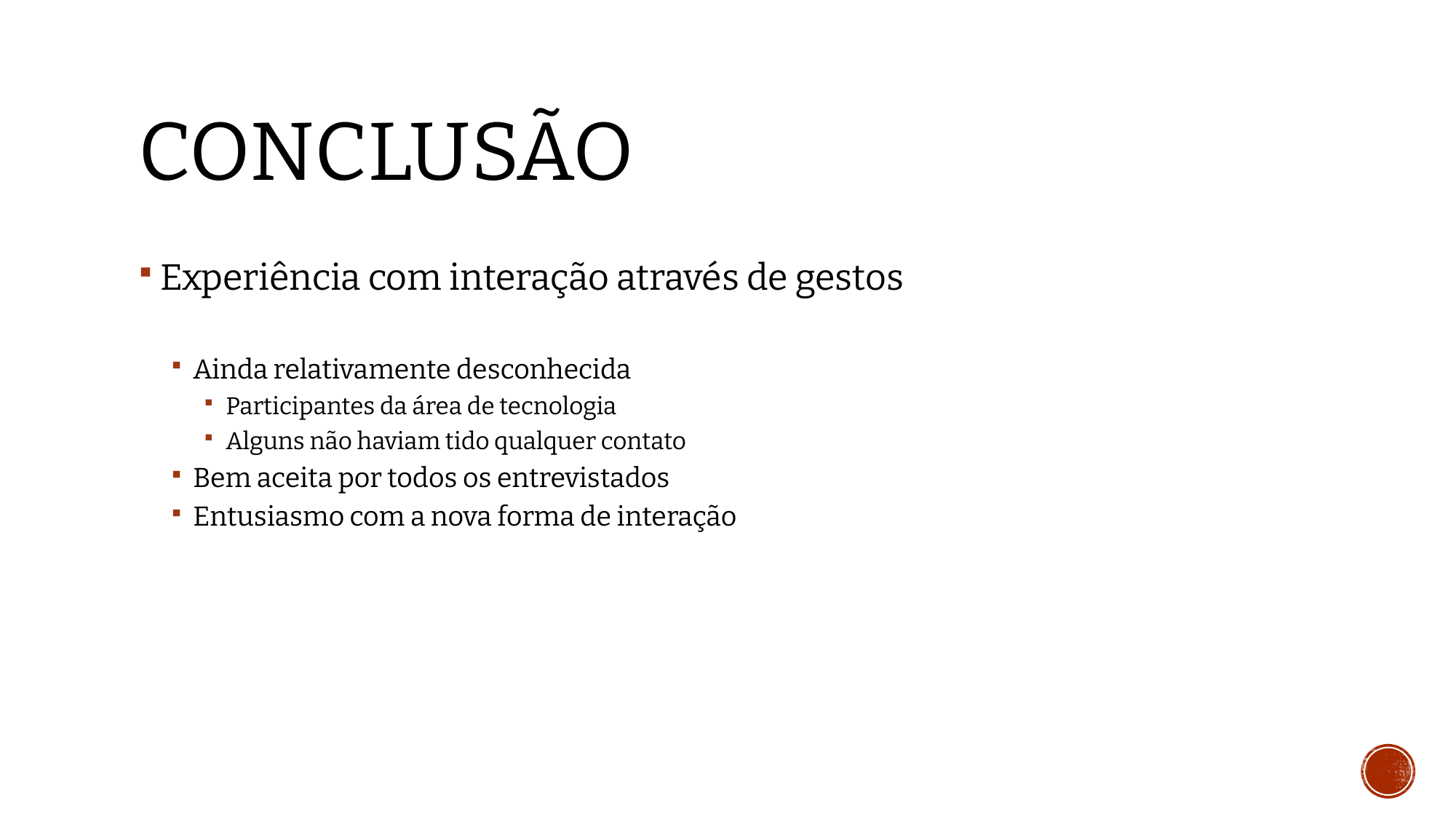

# conclusão
Experiência com interação através de gestos

Ainda relativamente desconhecida
Participantes da área de tecnologia
Alguns não haviam tido qualquer contato
Bem aceita por todos os entrevistados
Entusiasmo com a nova forma de interação